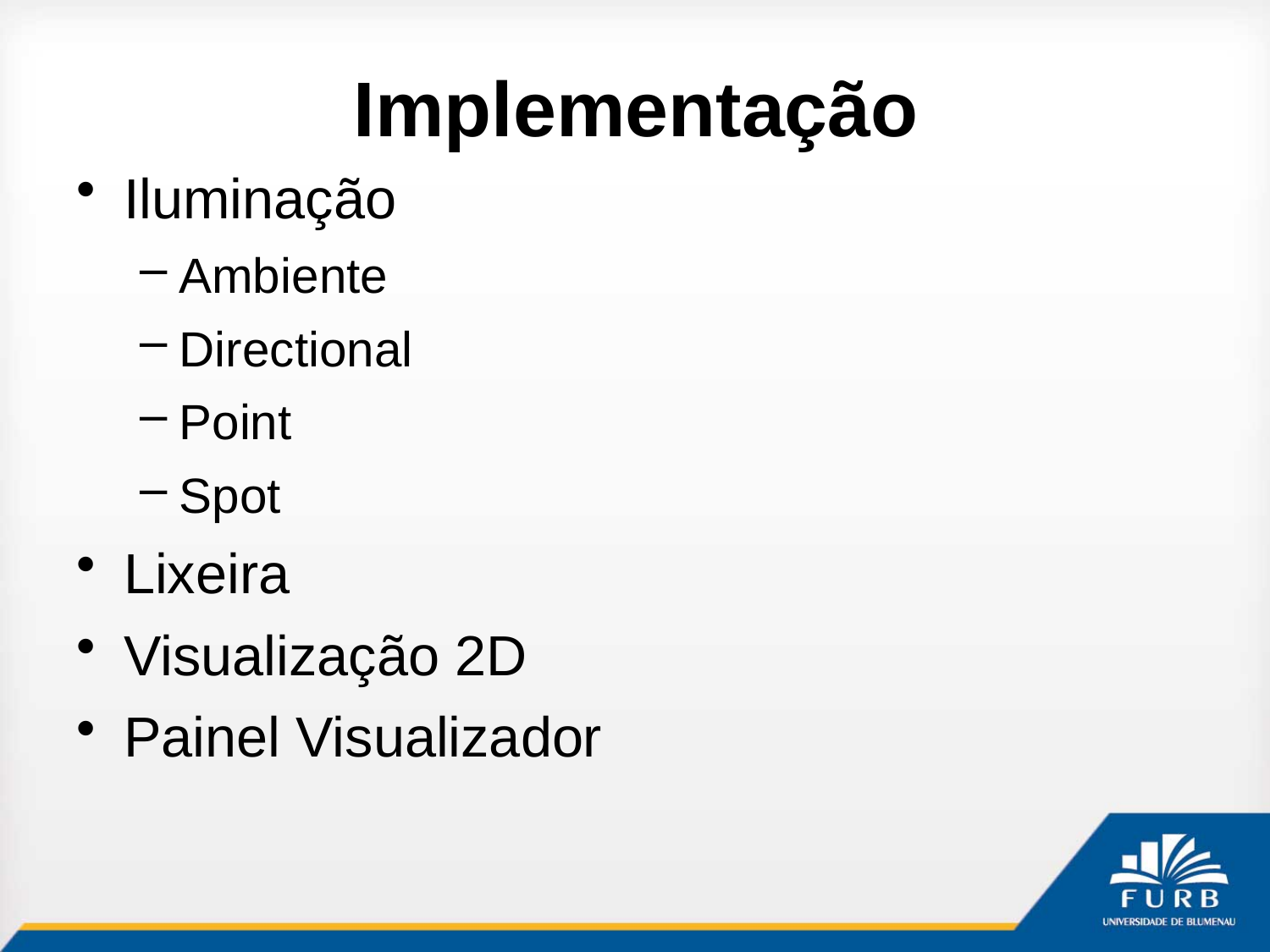

# Implementação
Iluminação
Ambiente
Directional
Point
Spot
Lixeira
Visualização 2D
Painel Visualizador